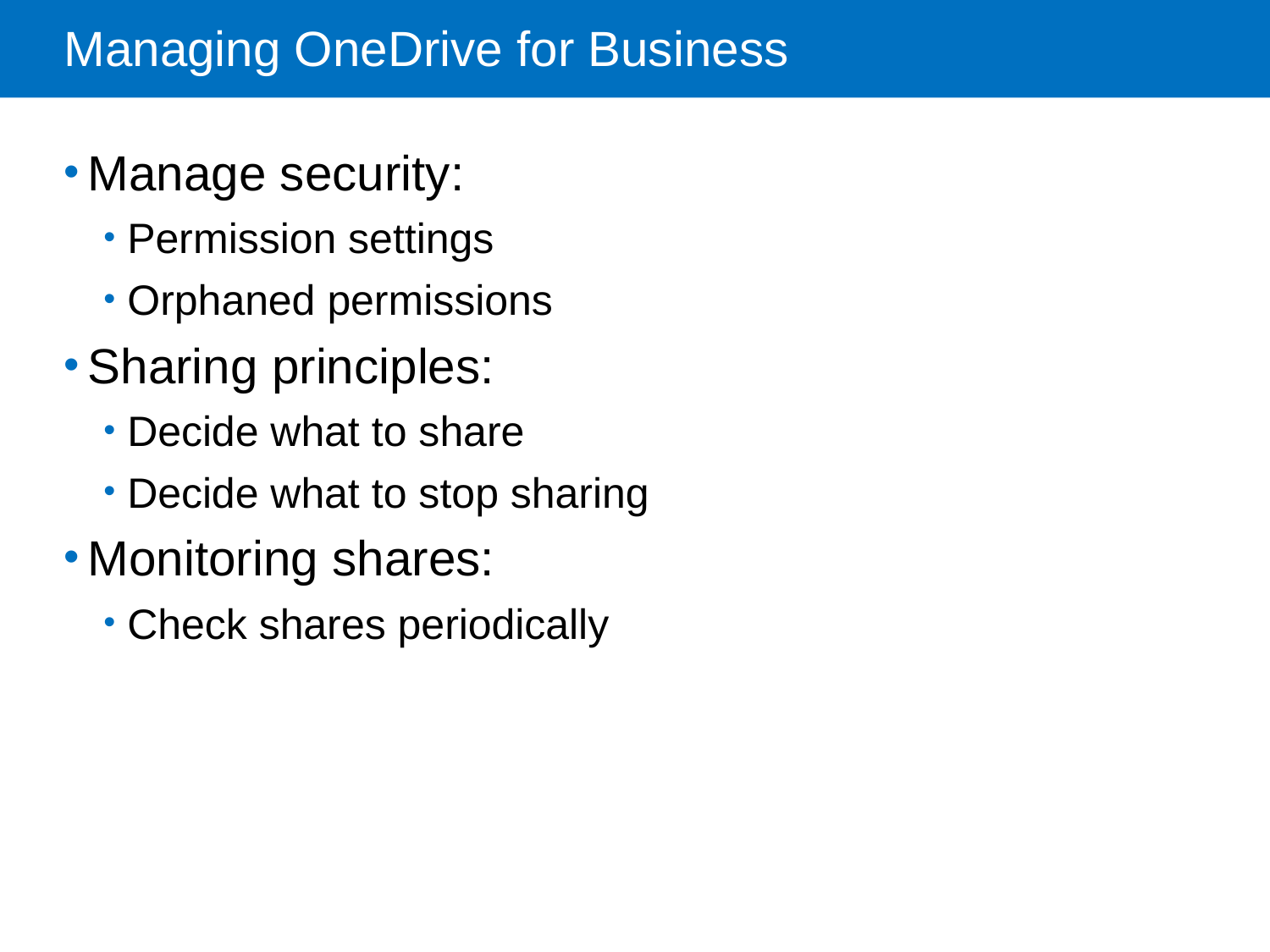

# Managing OneDrive for Business
Manage security:
Permission settings
Orphaned permissions
Sharing principles:
Decide what to share
Decide what to stop sharing
Monitoring shares:
Check shares periodically